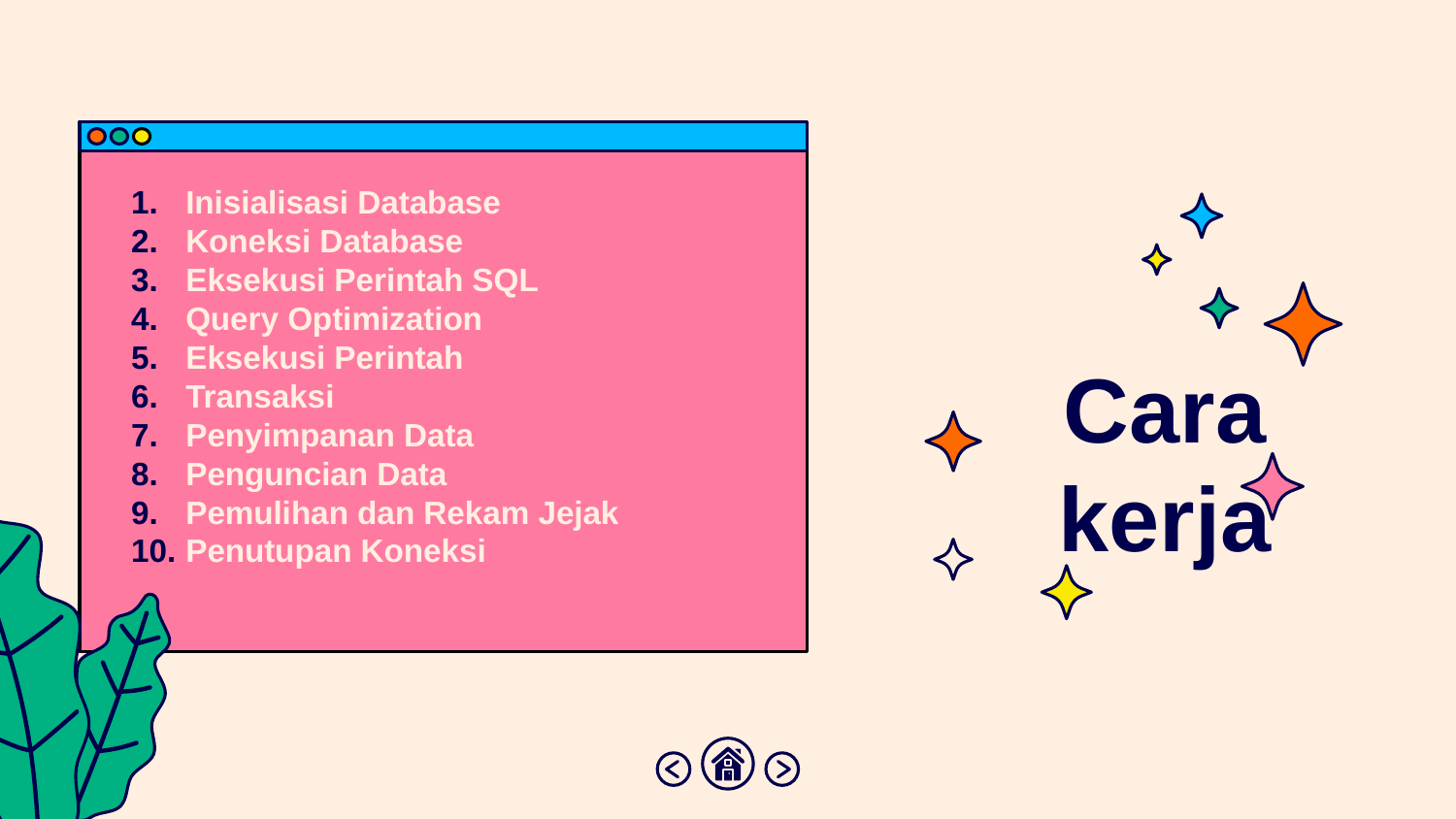

Inisialisasi Database
Koneksi Database
Eksekusi Perintah SQL
Query Optimization
Eksekusi Perintah
Transaksi
Penyimpanan Data
Penguncian Data
Pemulihan dan Rekam Jejak
Penutupan Koneksi

# Cara kerja